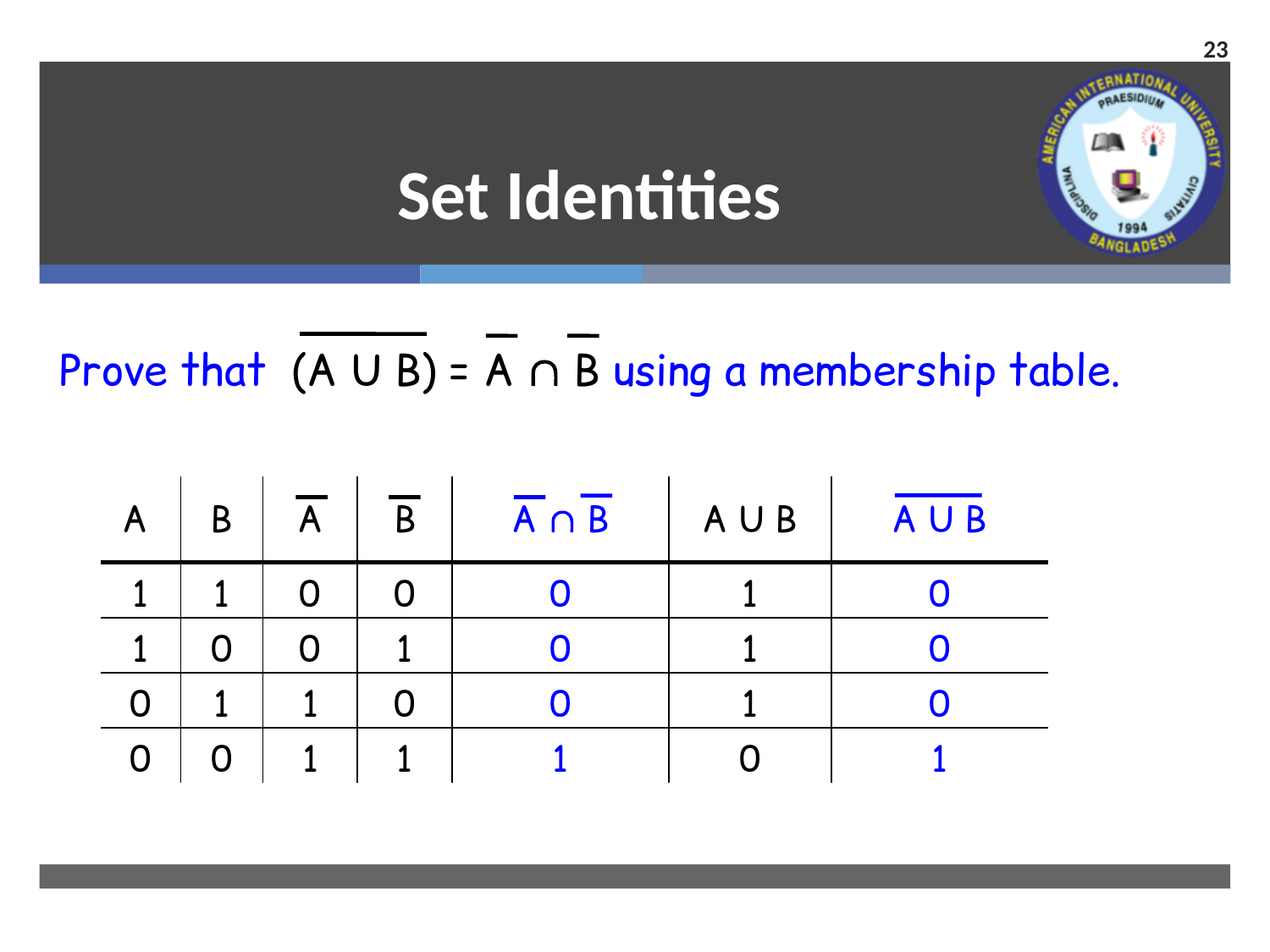

23
# Set Identities

Prove that  (A U B) = A ∩ B using a membership table.

| A | B | A | B | A ∩ B | A U B | A U B |
| --- | --- | --- | --- | --- | --- | --- |
| 1 | 1 | 0 | 0 | 0 | 1 | 0 |
| 1 | 0 | 0 | 1 | 0 | 1 | 0 |
| 0 | 1 | 1 | 0 | 0 | 1 | 0 |
| 0 | 0 | 1 | 1 | 1 | 0 | 1 |